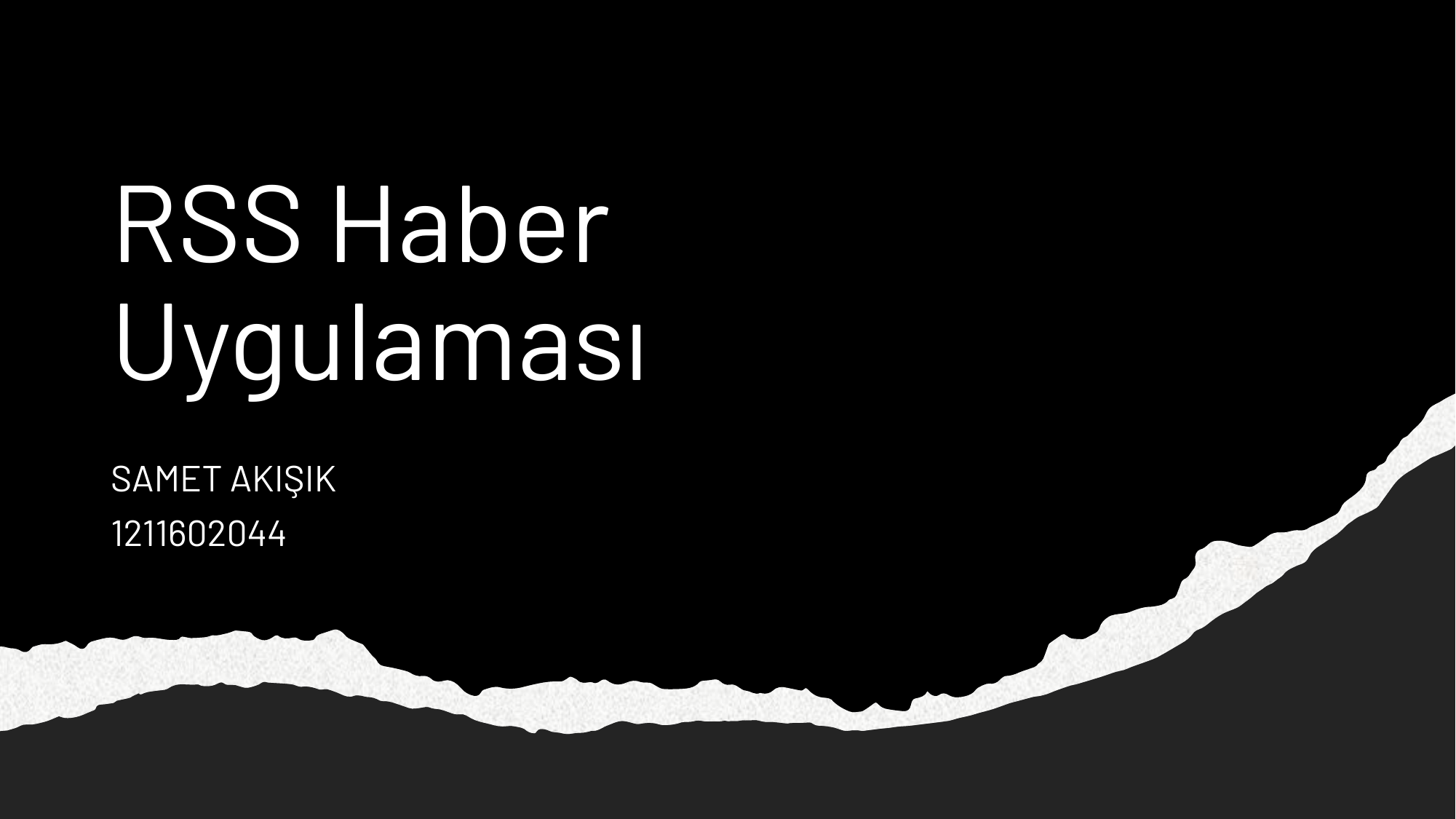

# RSS Haber Uygulaması

SAMET AKIŞIK
1211602044